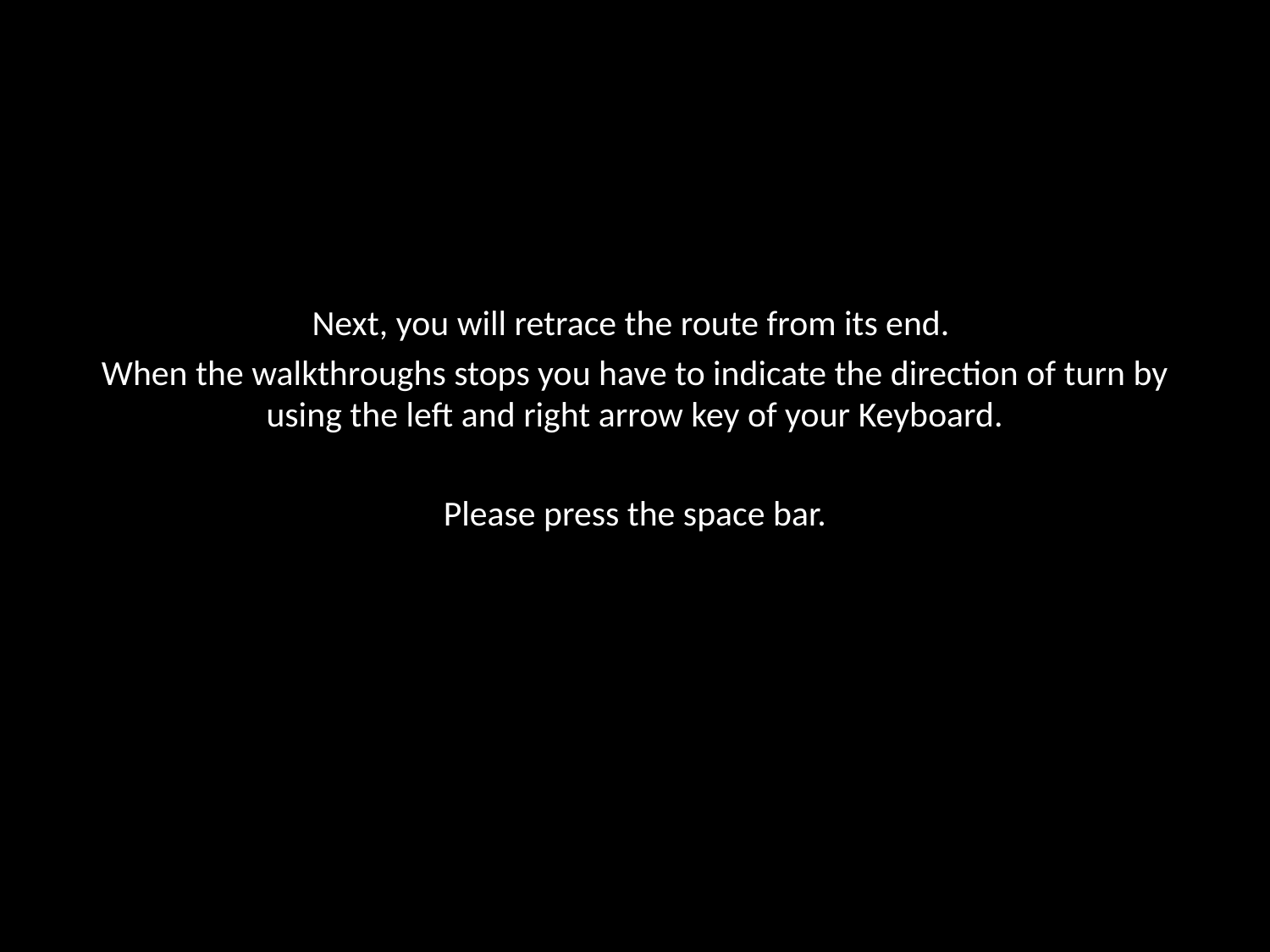

Next, you will retrace the route from its end.
When the walkthroughs stops you have to indicate the direction of turn by using the left and right arrow key of your Keyboard.

Please press the space bar.